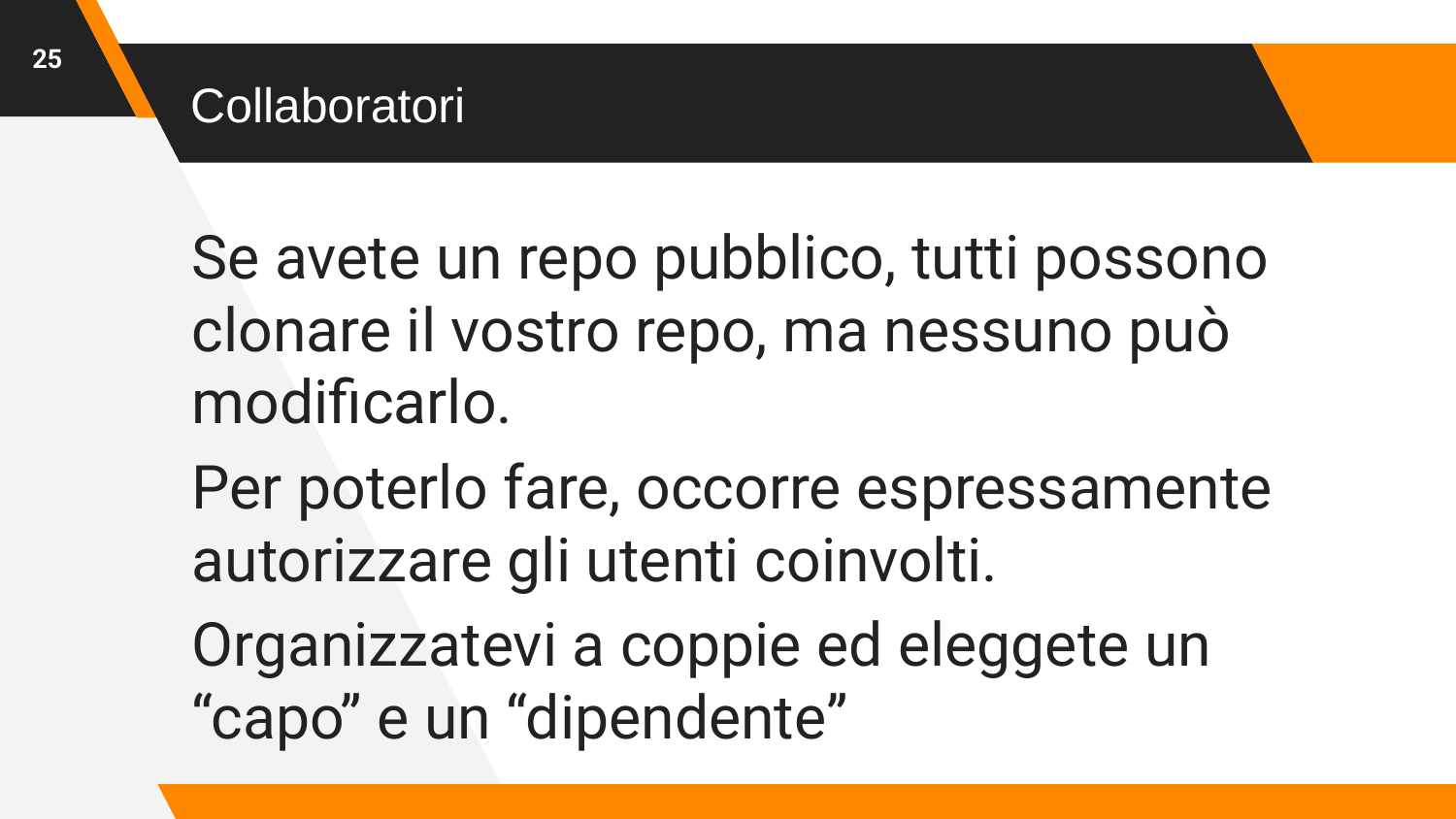

25
# Collaboratori
Se avete un repo pubblico, tutti possono clonare il vostro repo, ma nessuno può modificarlo.
Per poterlo fare, occorre espressamente autorizzare gli utenti coinvolti.
Organizzatevi a coppie ed eleggete un “capo” e un “dipendente”